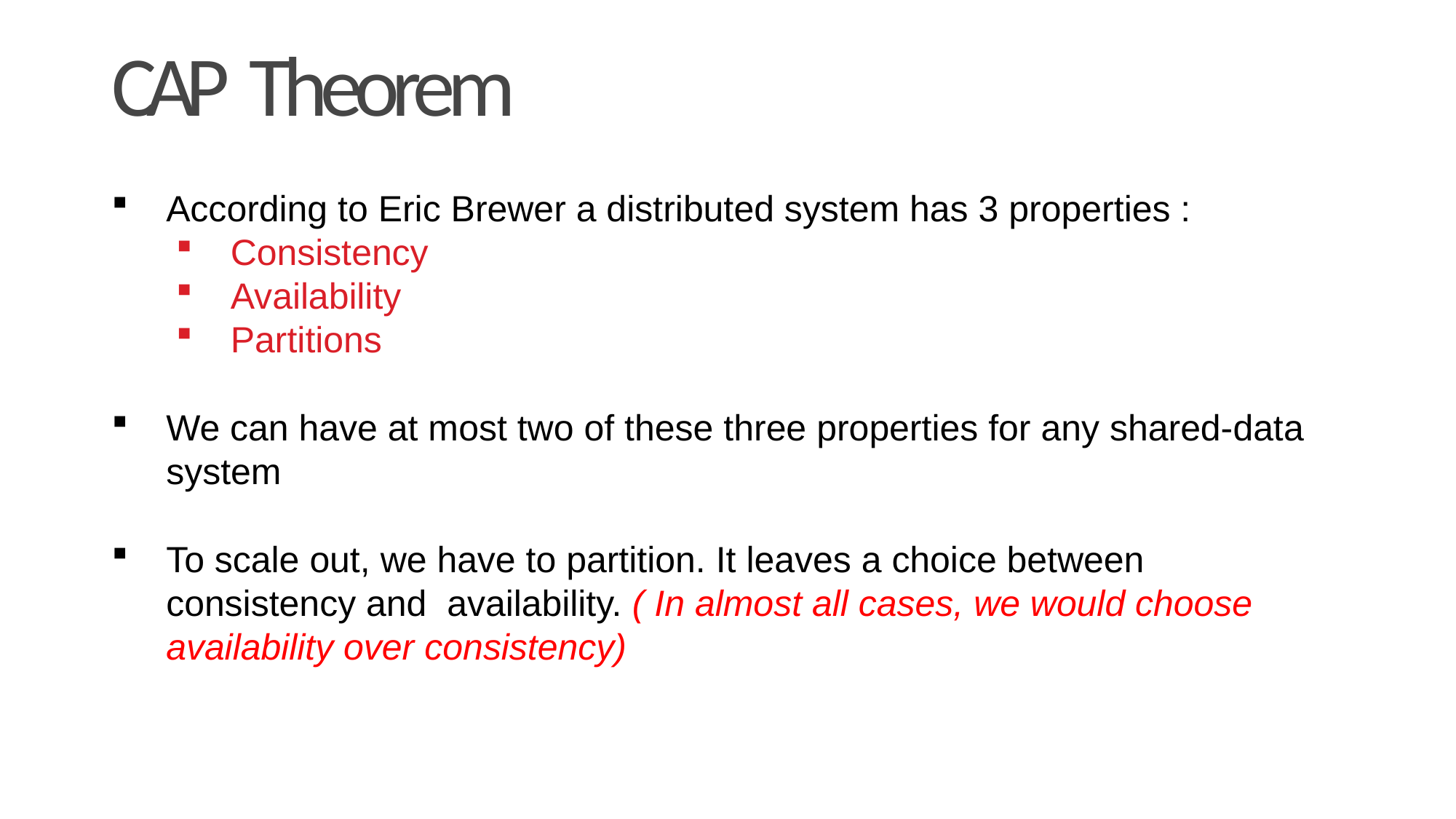

# CAP Theorem
12
According to Eric Brewer a distributed system has 3 properties :
Consistency
Availability
Partitions

We can have at most two of these three properties for any shared-data system

To scale out, we have to partition. It leaves a choice between consistency and  availability. ( In almost all cases, we would choose availability over consistency)